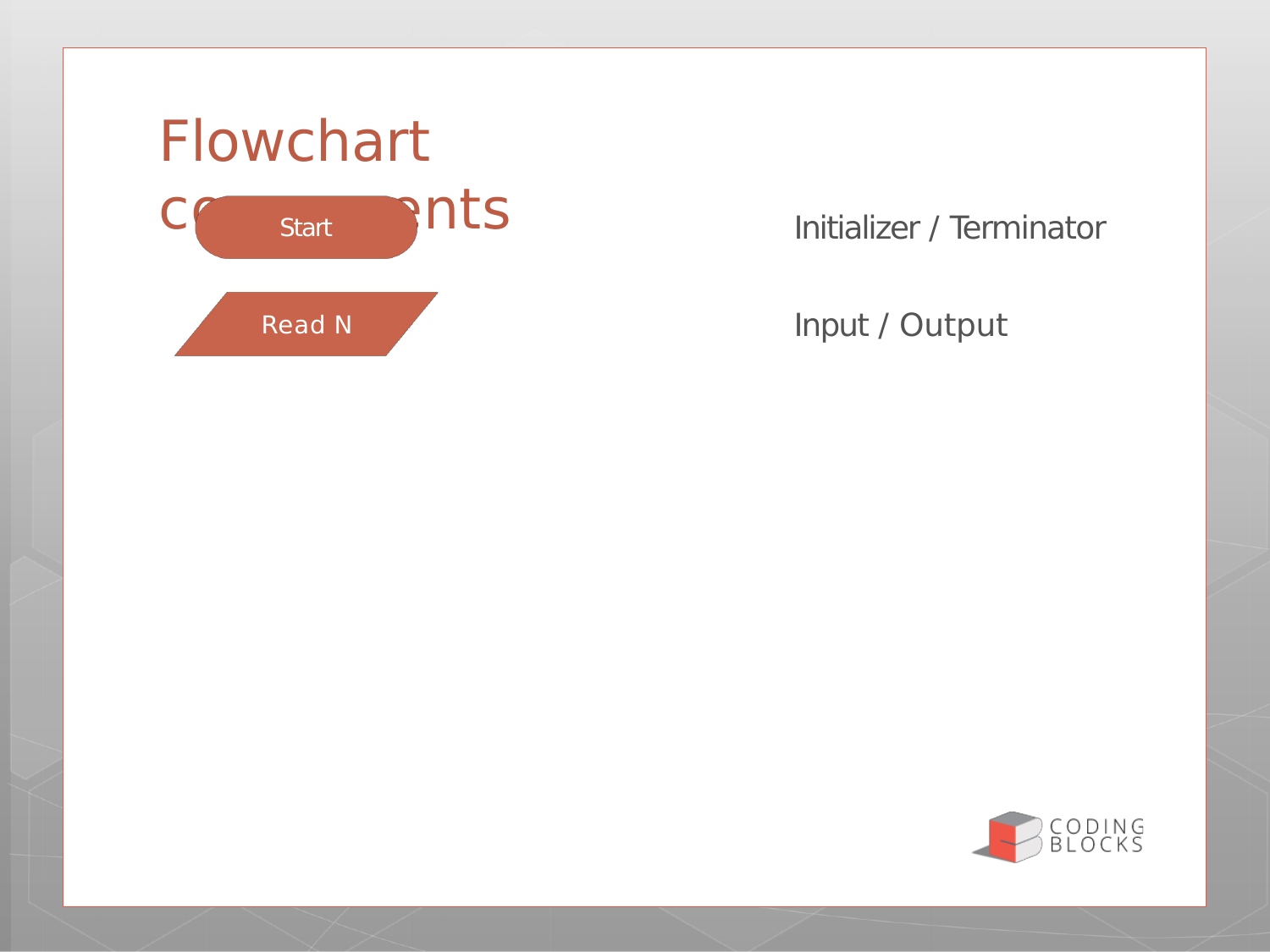

# Flowchart components

Initializer / Terminator
Start

Input / Output
Read N
Let Sum =0, I = 1